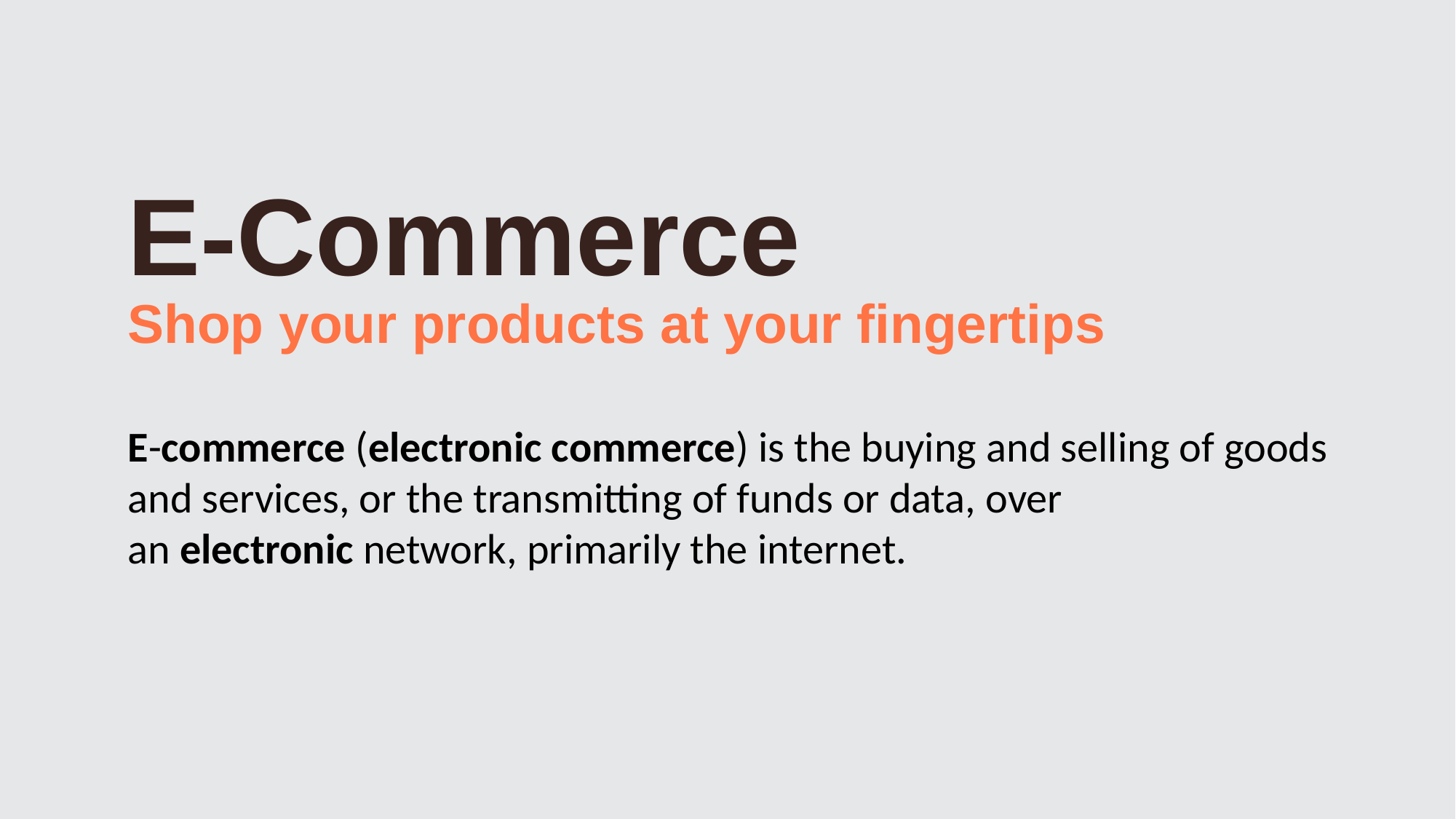

E-Commerce
Shop your products at your fingertips

E-commerce (electronic commerce) is the buying and selling of goods and services, or the transmitting of funds or data, over an electronic network, primarily the internet.